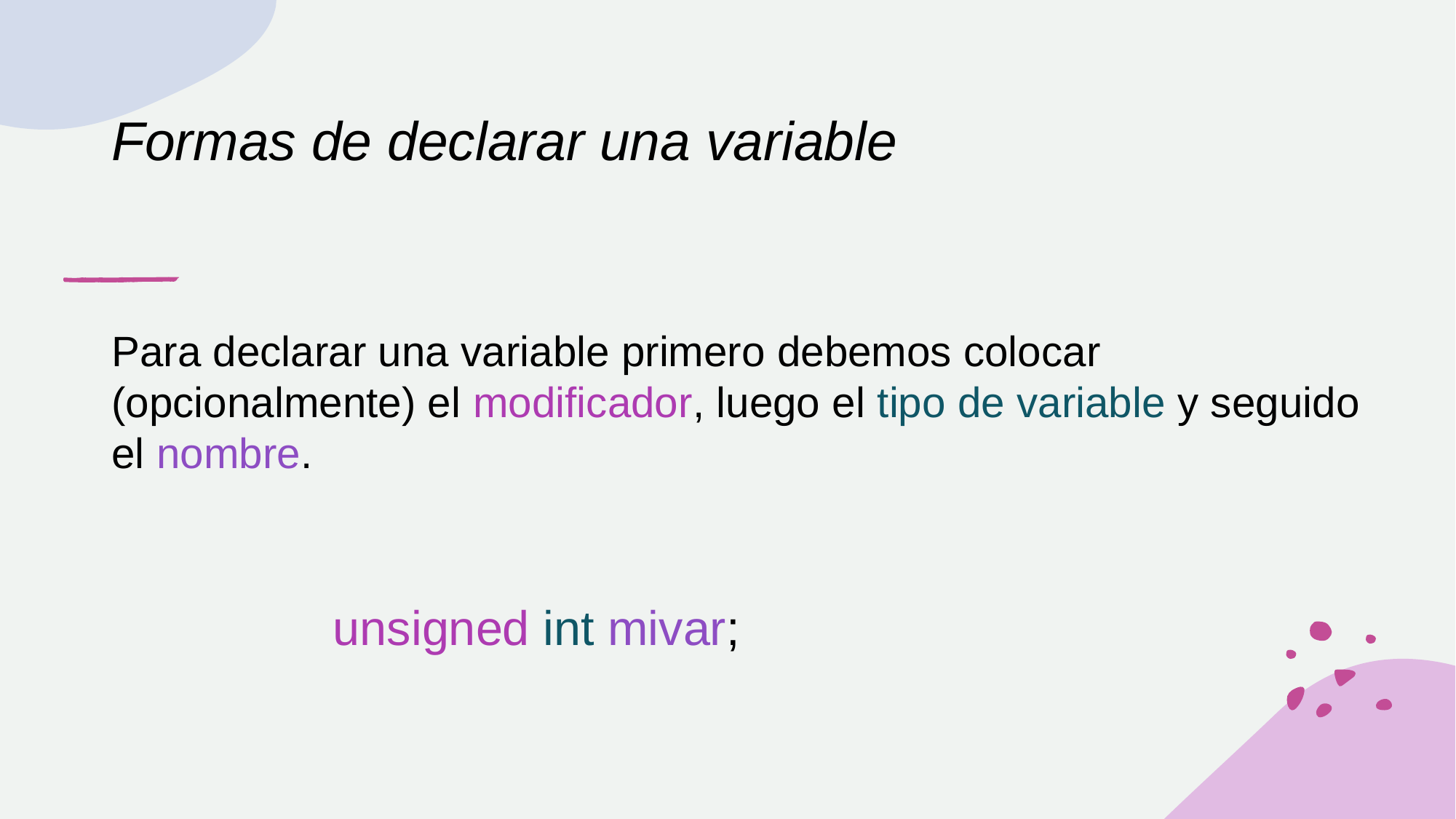

# Formas de declarar una variable

Para declarar una variable primero debemos colocar (opcionalmente) el modificador, luego el tipo de variable y seguido el nombre.

unsigned int mivar;